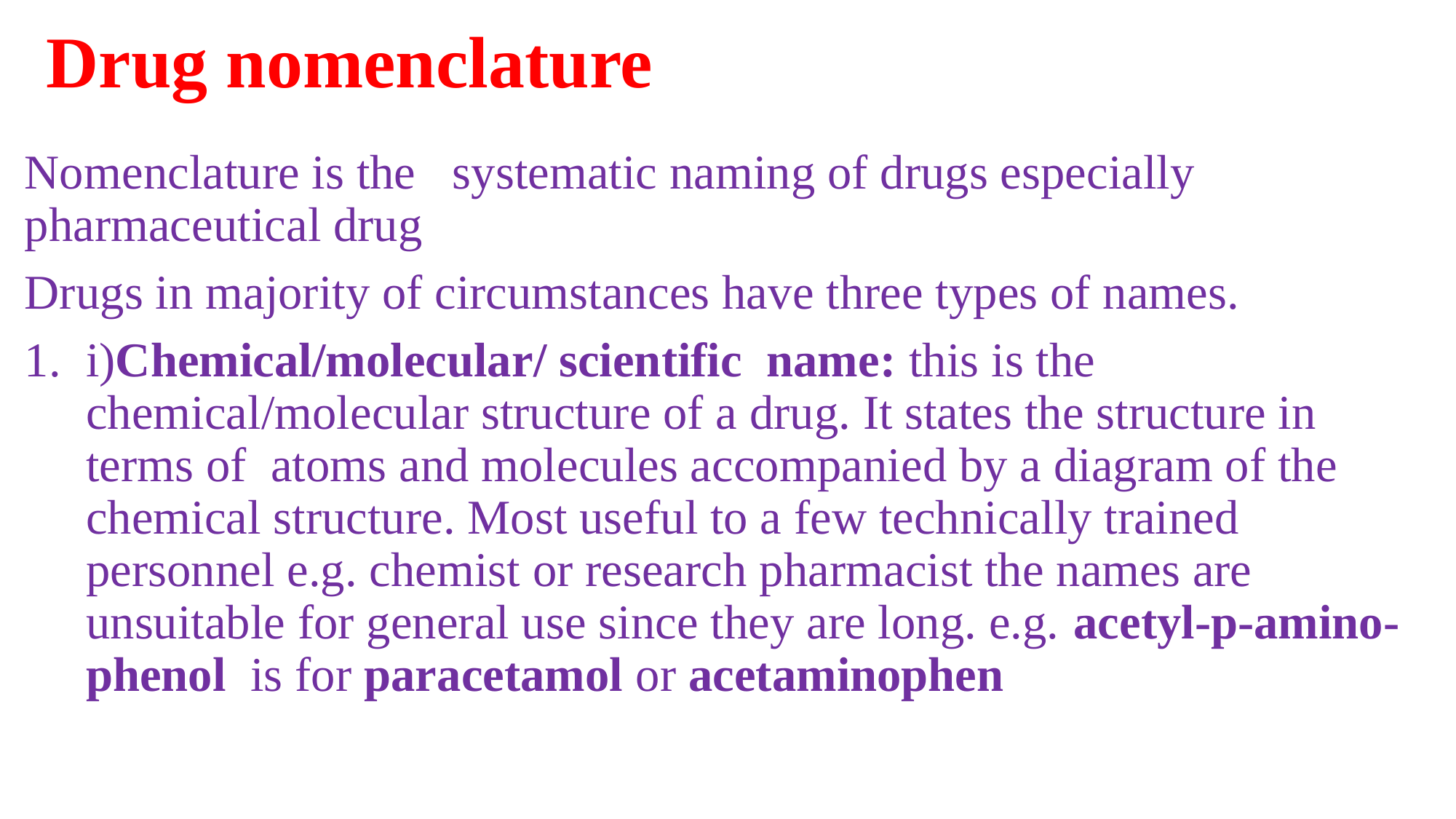

# Drug nomenclature
Nomenclature is the   systematic naming of drugs especially pharmaceutical drug
Drugs in majority of circumstances have three types of names.
i)Chemical/molecular/ scientific  name: this is the chemical/molecular structure of a drug. It states the structure in terms of  atoms and molecules accompanied by a diagram of the chemical structure. Most useful to a few technically trained personnel e.g. chemist or research pharmacist the names are unsuitable for general use since they are long. e.g. acetyl-p-amino-phenol  is for paracetamol or acetaminophen